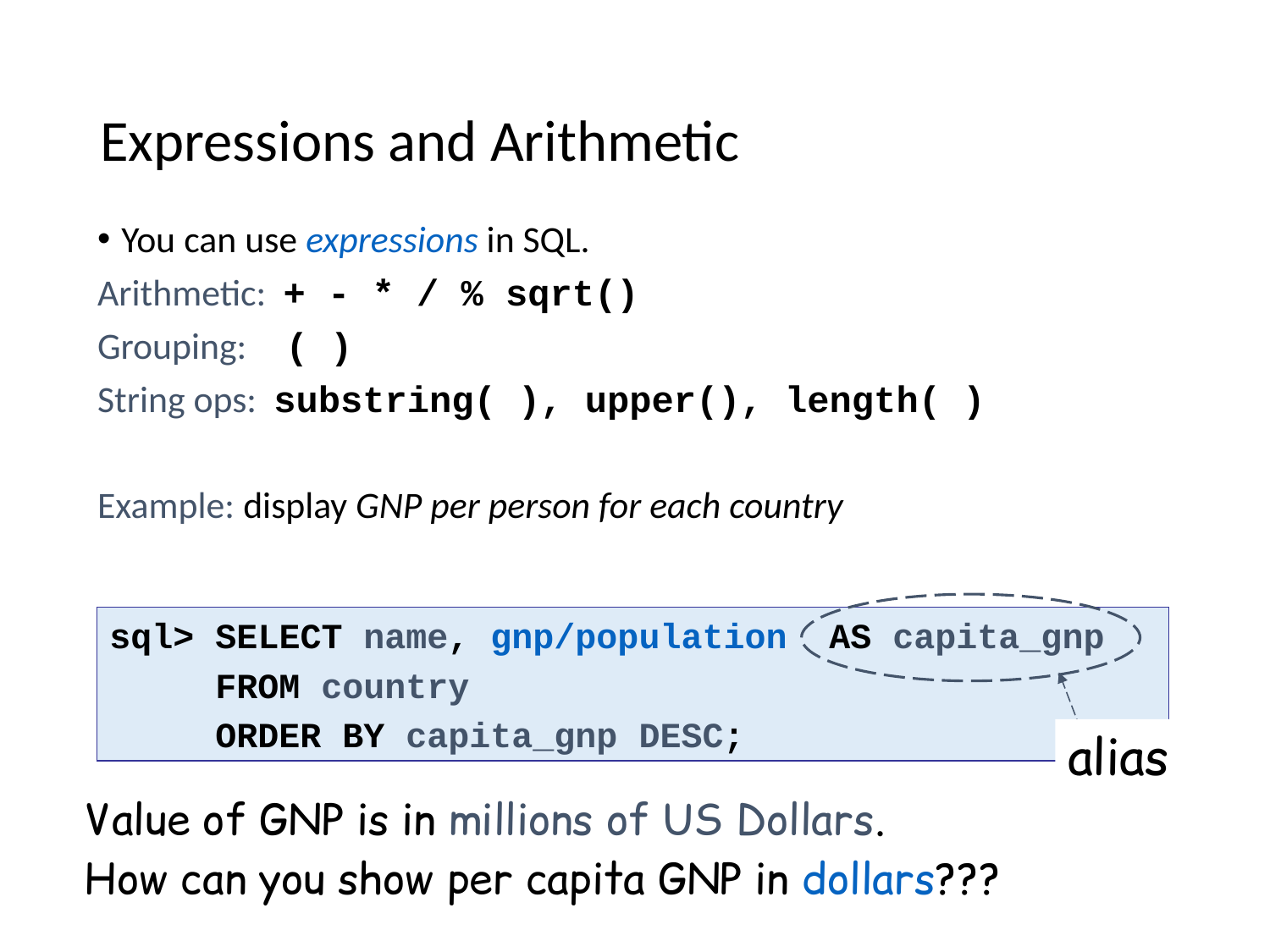

# Expressions and Arithmetic
You can use expressions in SQL.
Arithmetic:  + - * / % sqrt()
Grouping:   ( )
String ops:  substring( ), upper(), length( )

Example: display GNP per person for each country

sql> SELECT name, gnp/population  AS capita_gnp
     FROM country
     ORDER BY capita_gnp DESC;

alias
Value of GNP is in millions of US Dollars.
How can you show per capita GNP in dollars???